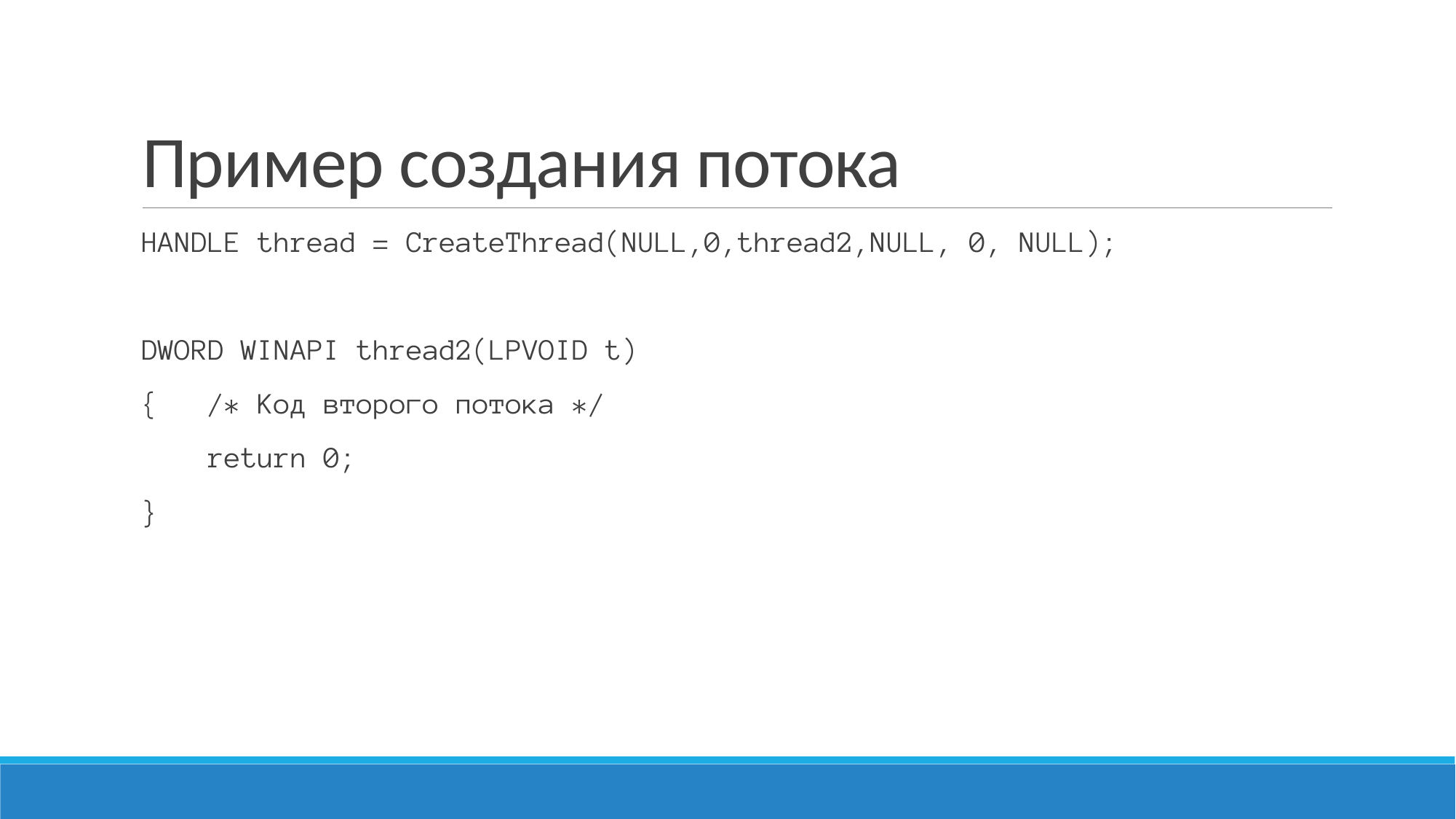

# Пример создания потока
HANDLE thread = CreateThread(NULL,0,thread2,NULL, 0, NULL);

DWORD WINAPI thread2(LPVOID t)
{   /* Код второго потока */
    return 0;
}